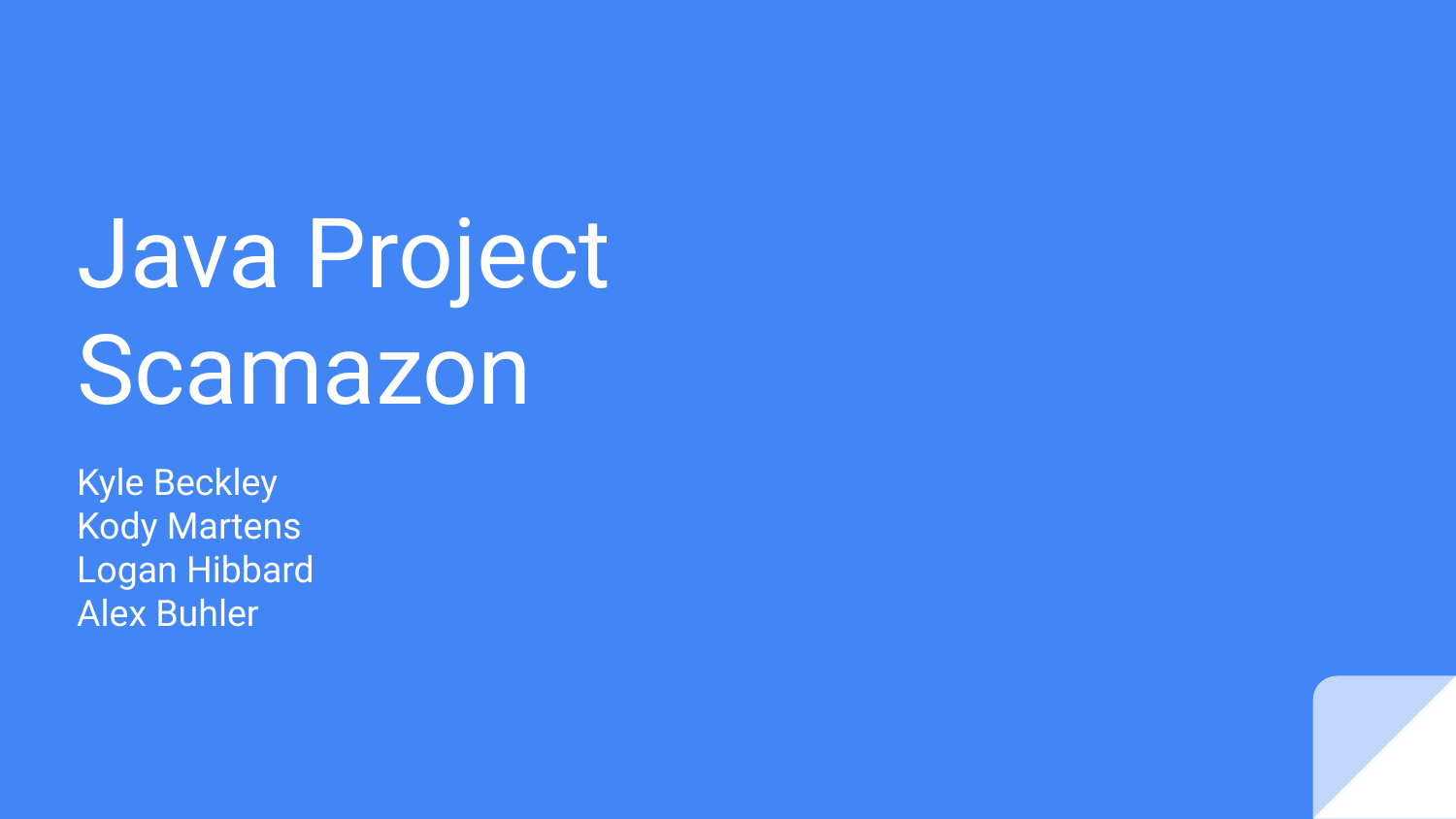

# Java Project
Scamazon
Kyle Beckley
Kody Martens
Logan Hibbard
Alex Buhler